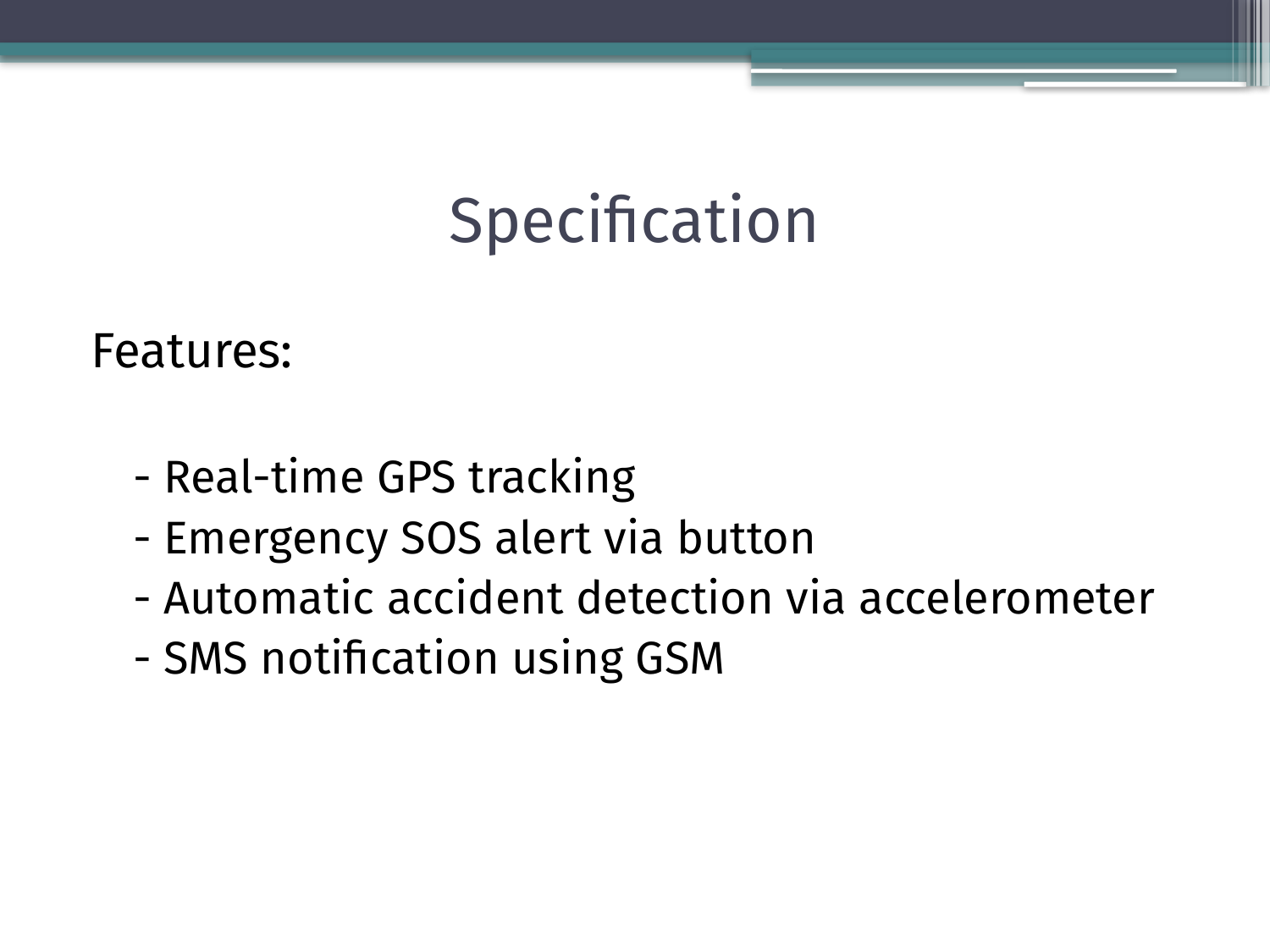

# Specification
Features:

- Real-time GPS tracking
- Emergency SOS alert via button
- Automatic accident detection via accelerometer
- SMS notification using GSM